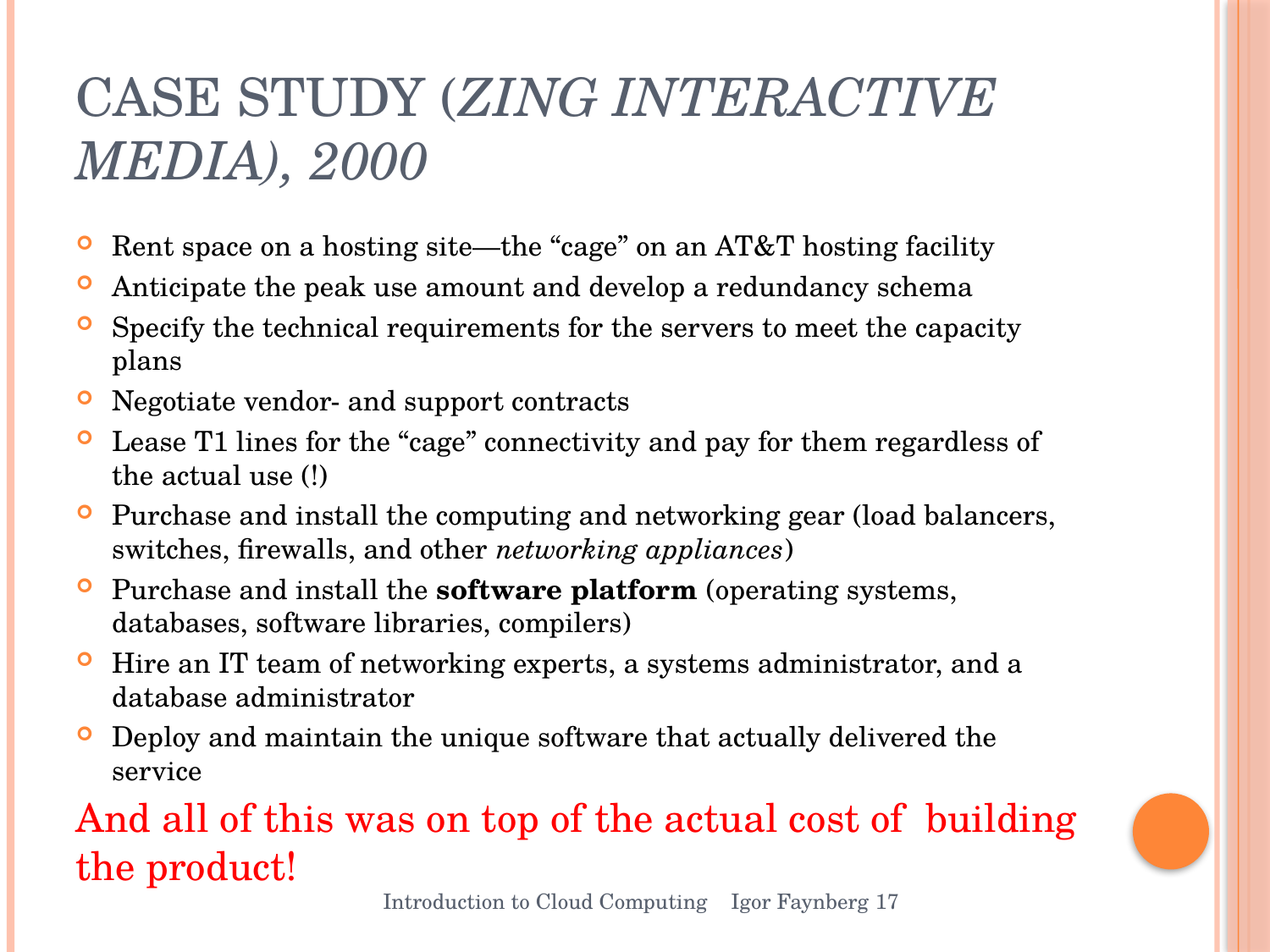

# Case Study (Zing Interactive Media), 2000
Rent space on a hosting site—the “cage” on an AT&T hosting facility
Anticipate the peak use amount and develop a redundancy schema
Specify the technical requirements for the servers to meet the capacity plans
Negotiate vendor- and support contracts
Lease T1 lines for the “cage” connectivity and pay for them regardless of the actual use (!)
Purchase and install the computing and networking gear (load balancers, switches, firewalls, and other networking appliances)
Purchase and install the software platform (operating systems, databases, software libraries, compilers)
Hire an IT team of networking experts, a systems administrator, and a database administrator
Deploy and maintain the unique software that actually delivered the service
And all of this was on top of the actual cost of  building the product!
Introduction to Cloud Computing    Igor Faynberg 17